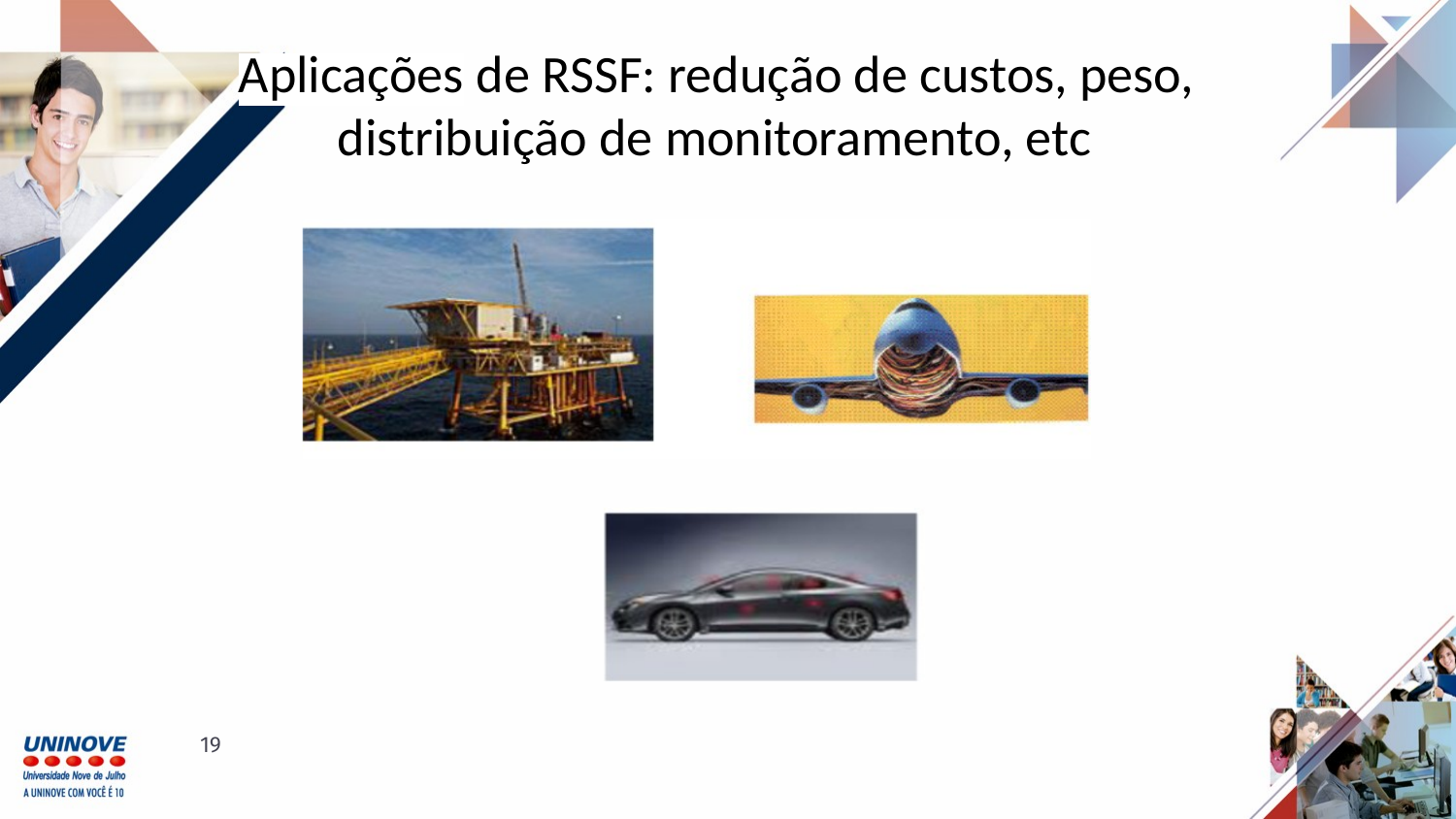

Aplicações de RSSF: redução de custos, peso,  distribuição de monitoramento, etc

19